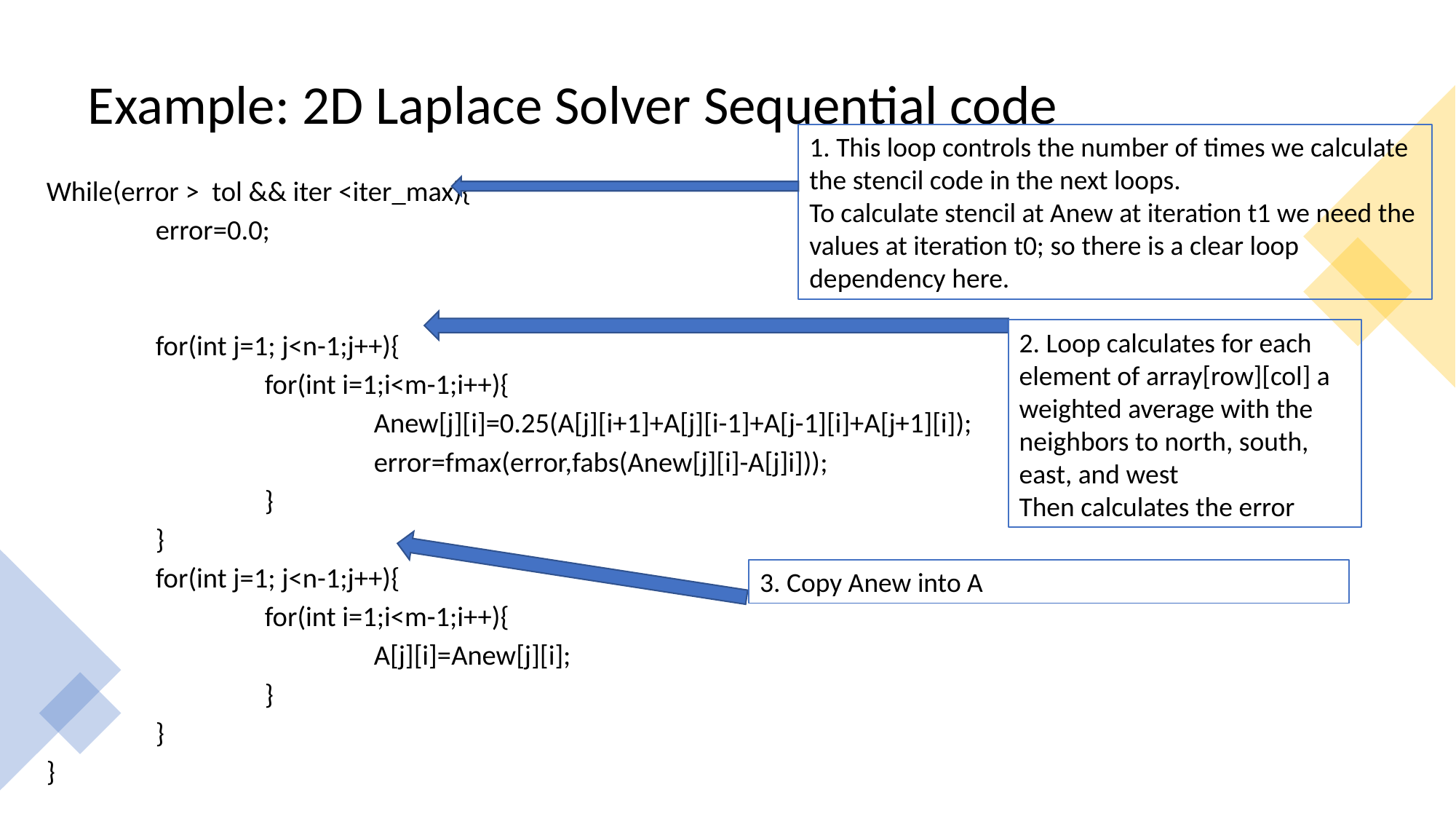

# Example: 2D Laplace Solver Sequential code
1. This loop controls the number of times we calculate the stencil code in the next loops.
To calculate stencil at Anew at iteration t1 we need the values at iteration t0; so there is a clear loop dependency here.

While(error >  tol && iter <iter_max){
	error=0.0;

	for(int j=1; j<n-1;j++){
		for(int i=1;i<m-1;i++){
			Anew[j][i]=0.25(A[j][i+1]+A[j][i-1]+A[j-1][i]+A[j+1][i]);
			error=fmax(error,fabs(Anew[j][i]-A[j]i]));
		}
	}
	for(int j=1; j<n-1;j++){
		for(int i=1;i<m-1;i++){
			A[j][i]=Anew[j][i];
		}
	}
}

2. Loop calculates for each element of array[row][col] a weighted average with the neighbors to north, south, east, and west
Then calculates the error

3. Copy Anew into A